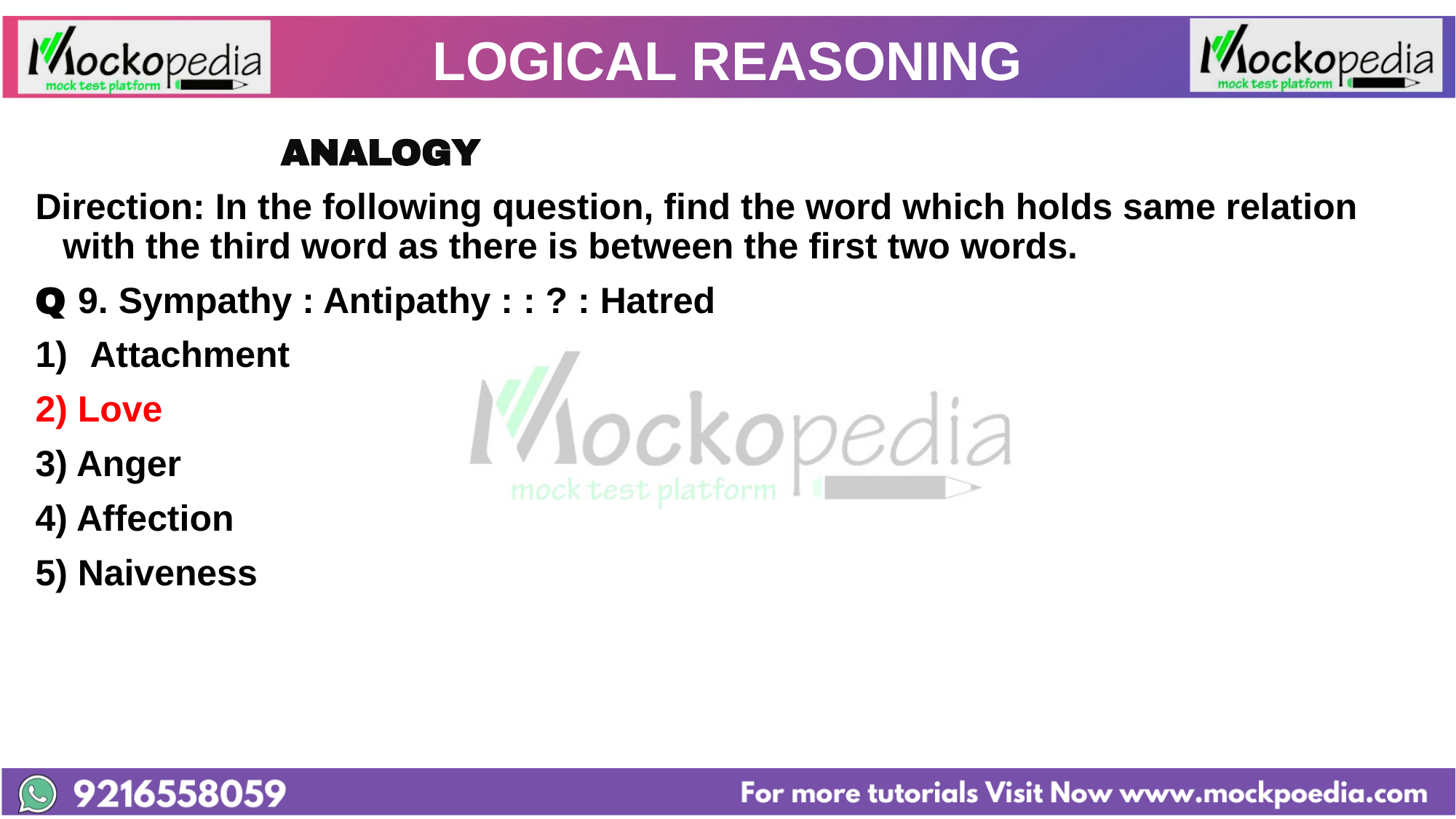

# LOGICAL REASONING
			ANALOGY
Direction: In the following question, find the word which holds same relation with the third word as there is between the first two words.
Q 9. Sympathy : Antipathy : : ? : Hatred
Attachment
2) Love
3) Anger
4) Affection
5) Naiveness